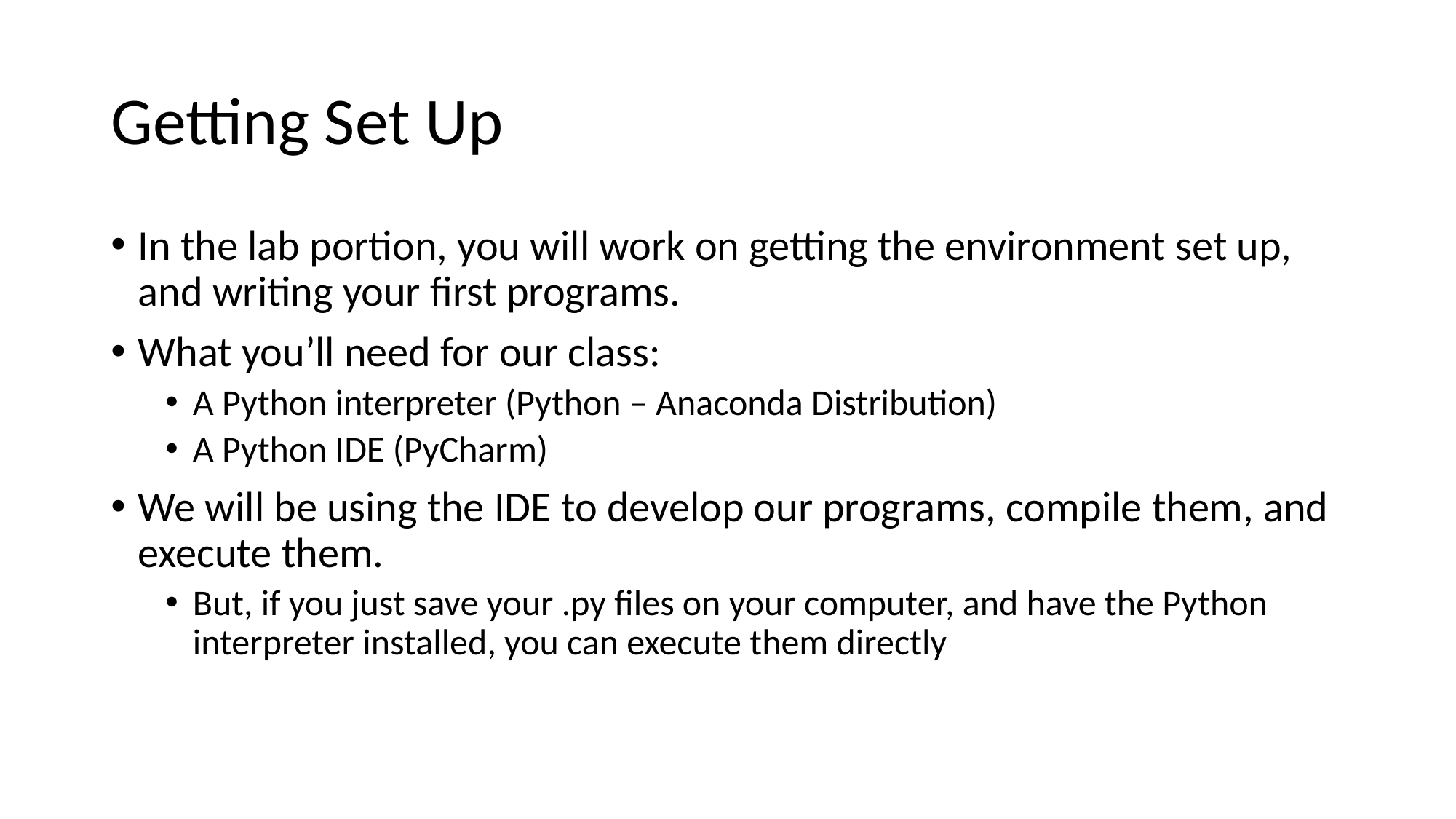

# Getting Set Up
In the lab portion, you will work on getting the environment set up, and writing your first programs.
What you’ll need for our class:
A Python interpreter (Python – Anaconda Distribution)
A Python IDE (PyCharm)
We will be using the IDE to develop our programs, compile them, and execute them.
But, if you just save your .py files on your computer, and have the Python interpreter installed, you can execute them directly